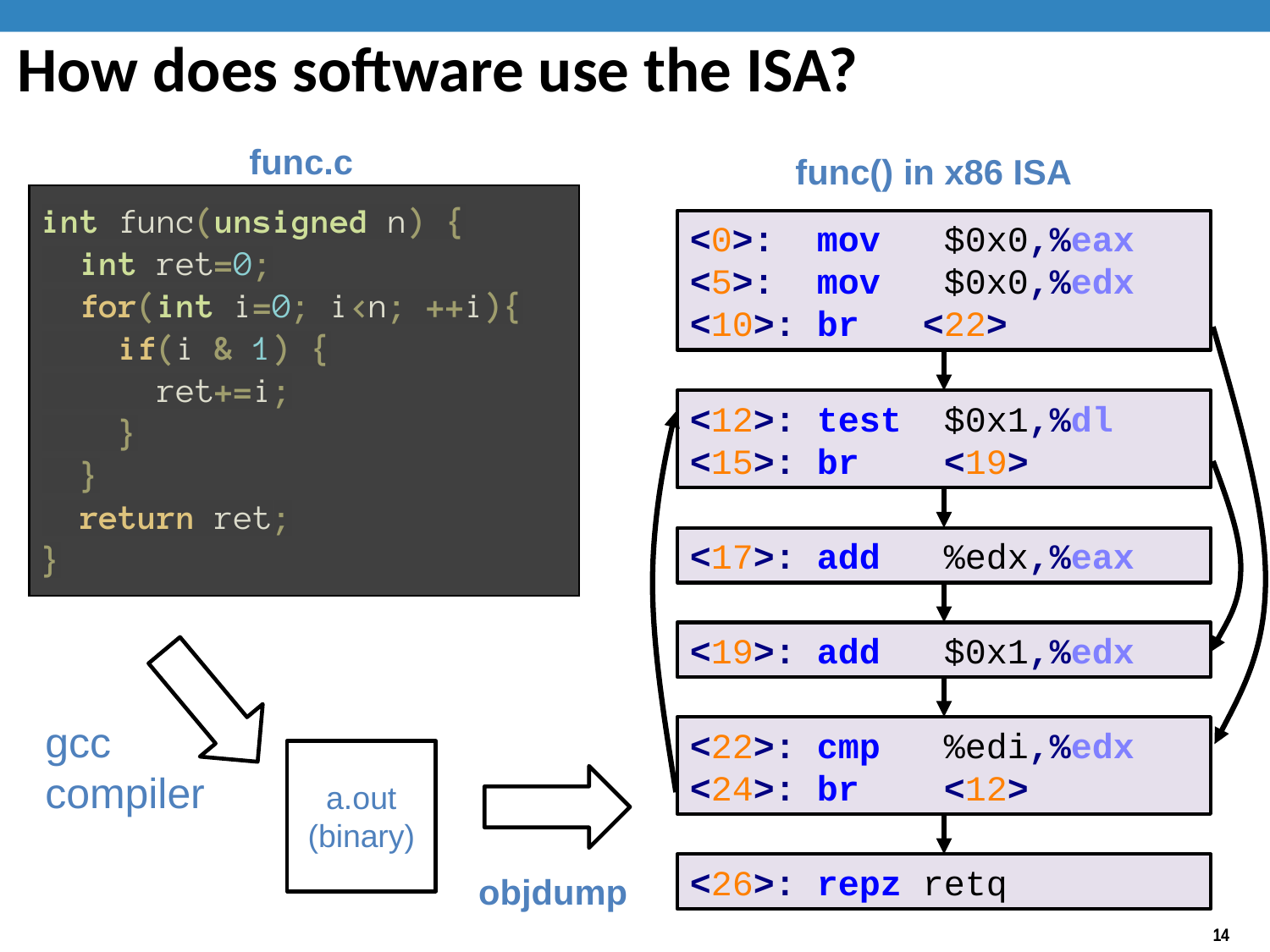

# How does software use the ISA?
func.c
func() in x86 ISA
int func(unsigned n) {
  int ret=0;
  for(int i=0; i<n; ++i){
    if(i & 1) {
      ret+=i;
    }
  }
  return ret;
}
<0>:  mov   $0x0,%eax
<5>:  mov   $0x0,%edx
<10>: br   <22>

<12>: test  $0x1,%dl <15>: br    <19>

<17>: add   %edx,%eax
<19>: add   $0x1,%edx

gcc
compiler
<22>: cmp   %edi,%edx
<24>: br    <12>
a.out
(binary)

<26>: repz retq
objdump